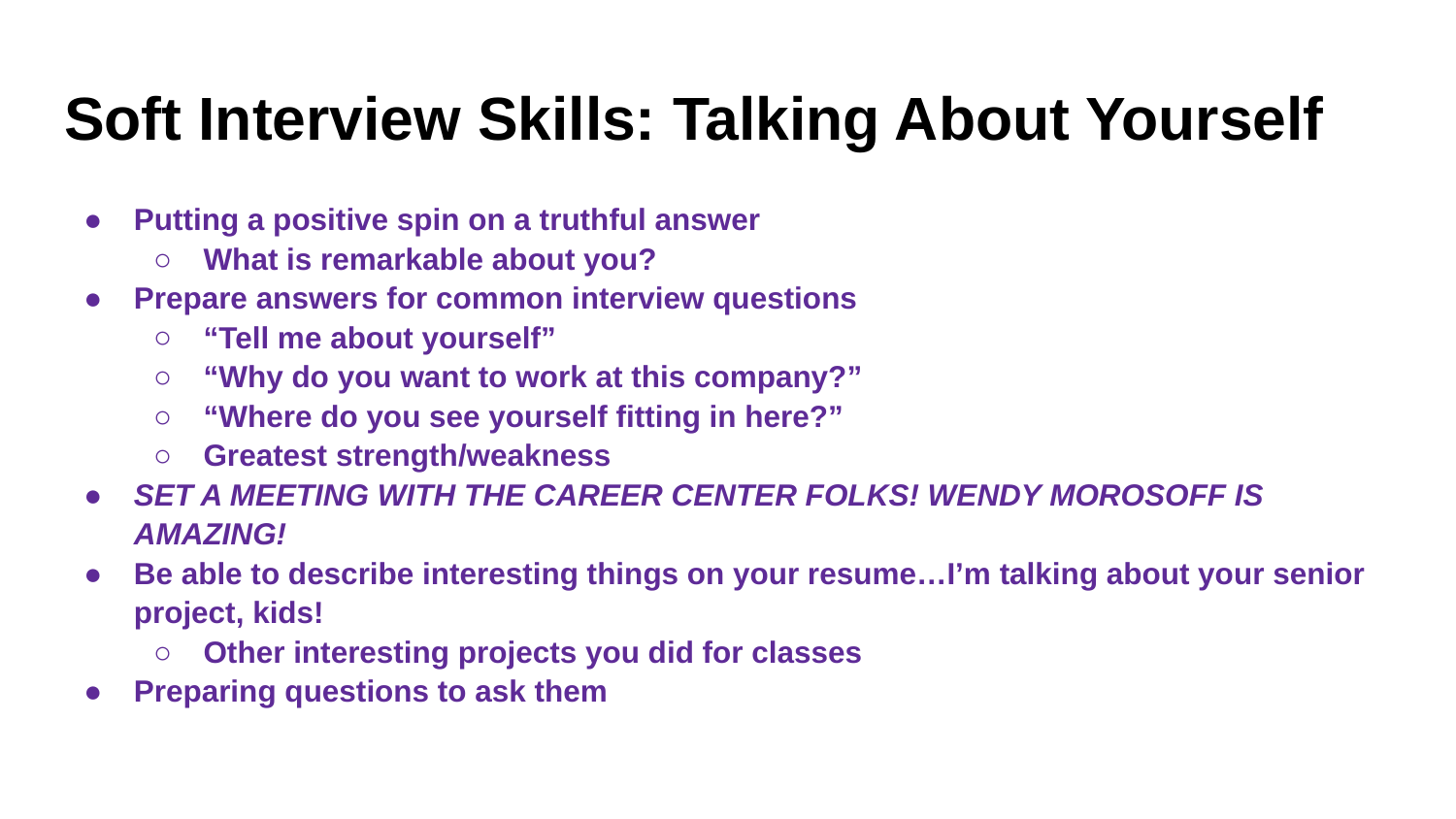

# Soft Interview Skills: Talking About Yourself
Putting a positive spin on a truthful answer
What is remarkable about you?
Prepare answers for common interview questions
“Tell me about yourself”
“Why do you want to work at this company?”
“Where do you see yourself fitting in here?”
Greatest strength/weakness
SET A MEETING WITH THE CAREER CENTER FOLKS! WENDY MOROSOFF IS AMAZING!
Be able to describe interesting things on your resume…I’m talking about your senior project, kids!
Other interesting projects you did for classes
Preparing questions to ask them